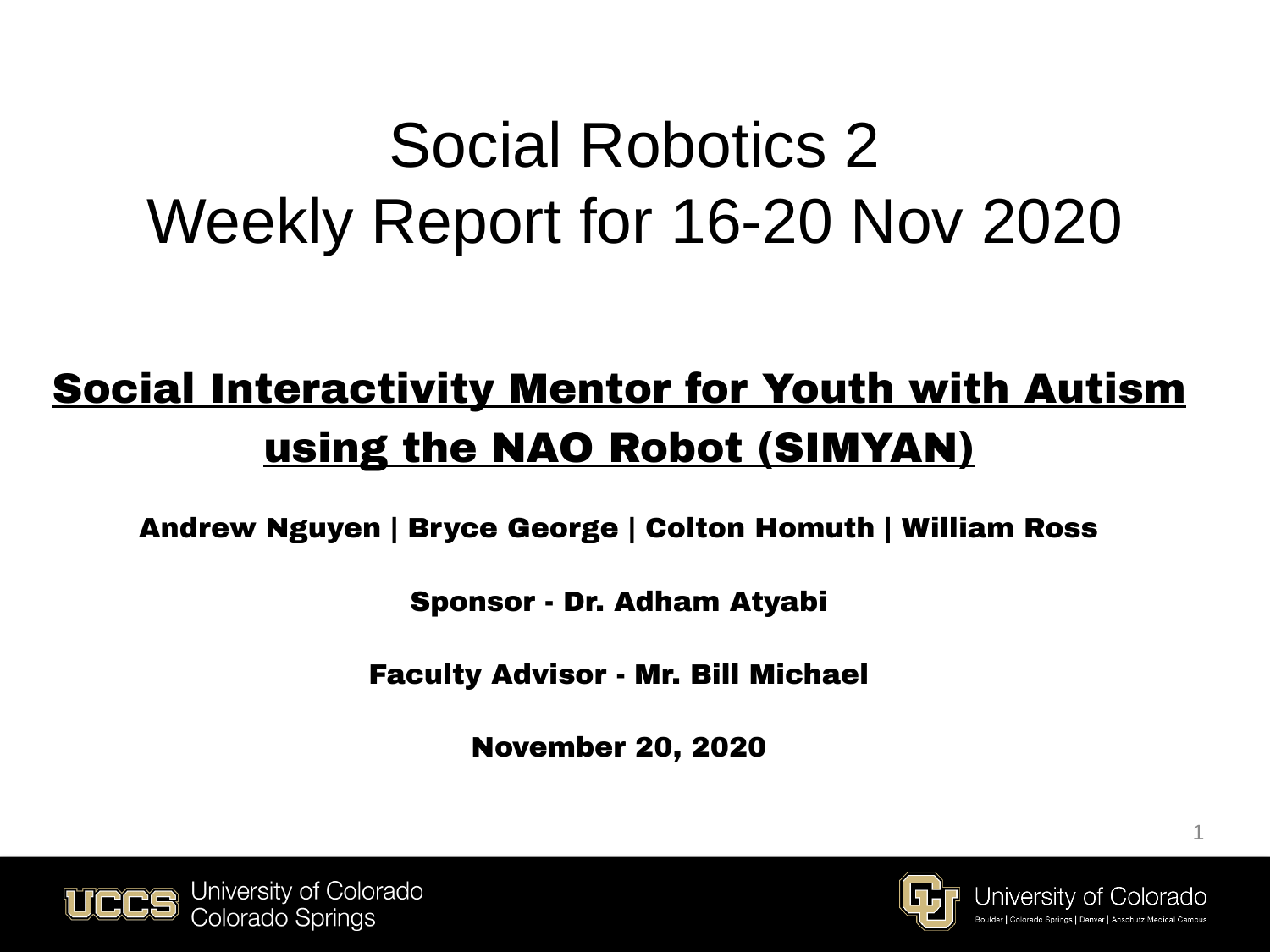

Social Robotics 2
Weekly Report for 16-20 Nov 2020
Social Interactivity Mentor for Youth with Autism
using the NAO Robot (SIMYAN)
Andrew Nguyen | Bryce George | Colton Homuth | William Ross
Sponsor - Dr. Adham Atyabi
Faculty Advisor - Mr. Bill Michael
November 20, 2020
1